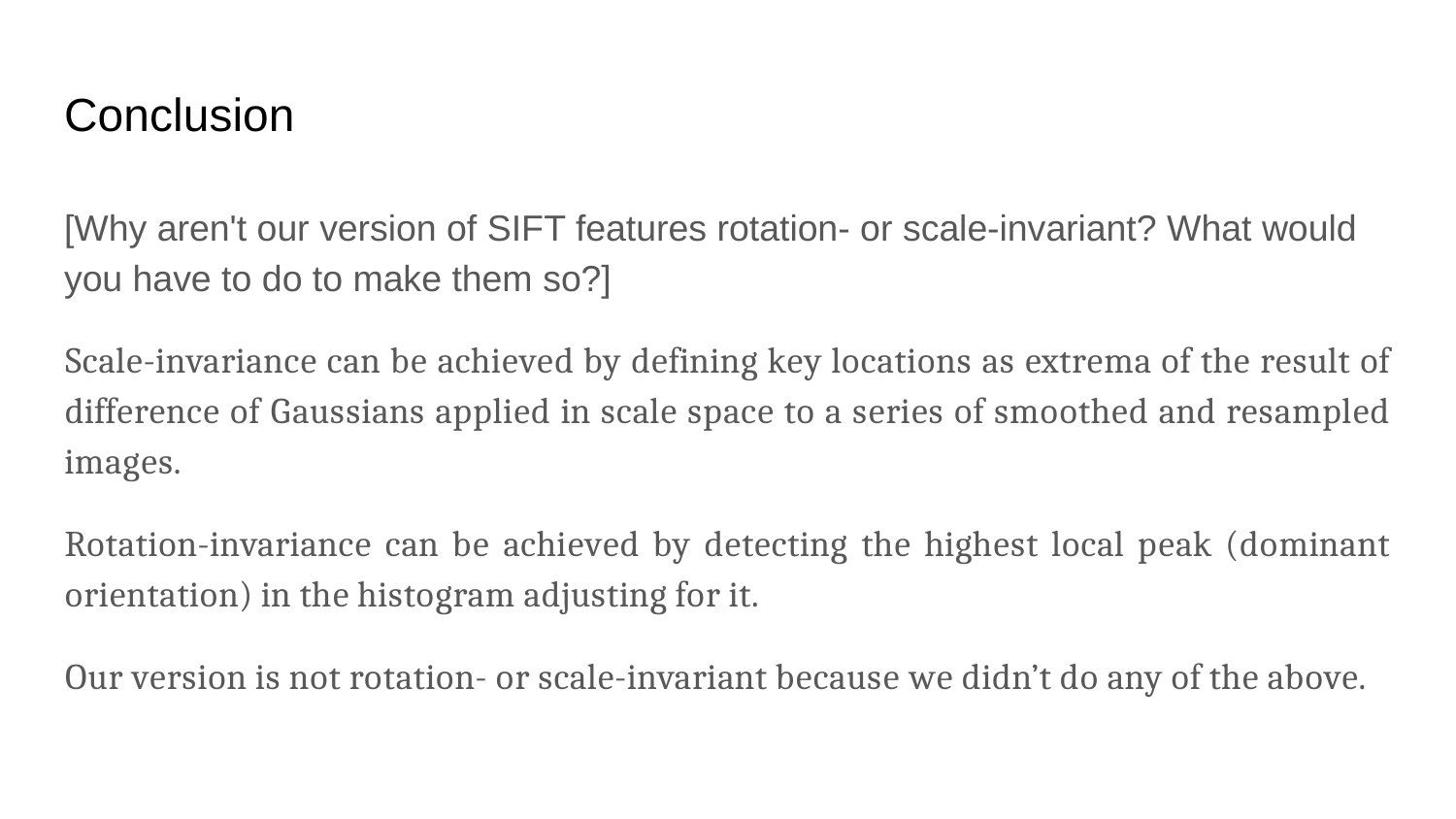

# Conclusion
[Why aren't our version of SIFT features rotation- or scale-invariant? What would you have to do to make them so?]
Scale-invariance can be achieved by defining key locations as extrema of the result of difference of Gaussians applied in scale space to a series of smoothed and resampled images.
Rotation-invariance can be achieved by detecting the highest local peak (dominant orientation) in the histogram adjusting for it.
Our version is not rotation- or scale-invariant because we didn’t do any of the above.